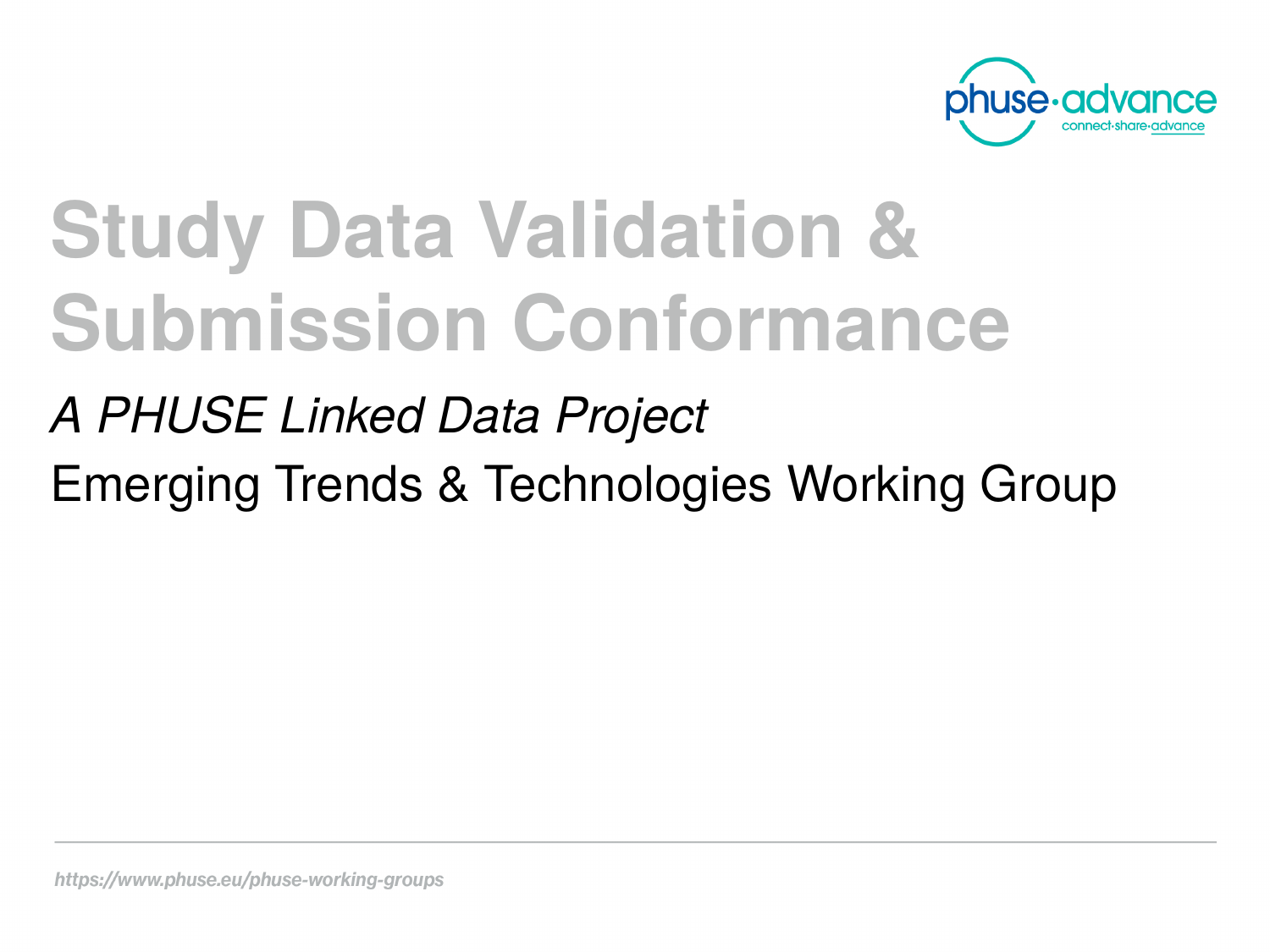

Study Data Validation & Submission Conformance
A PHUSE Linked Data Project
Emerging Trends & Technologies Working Group